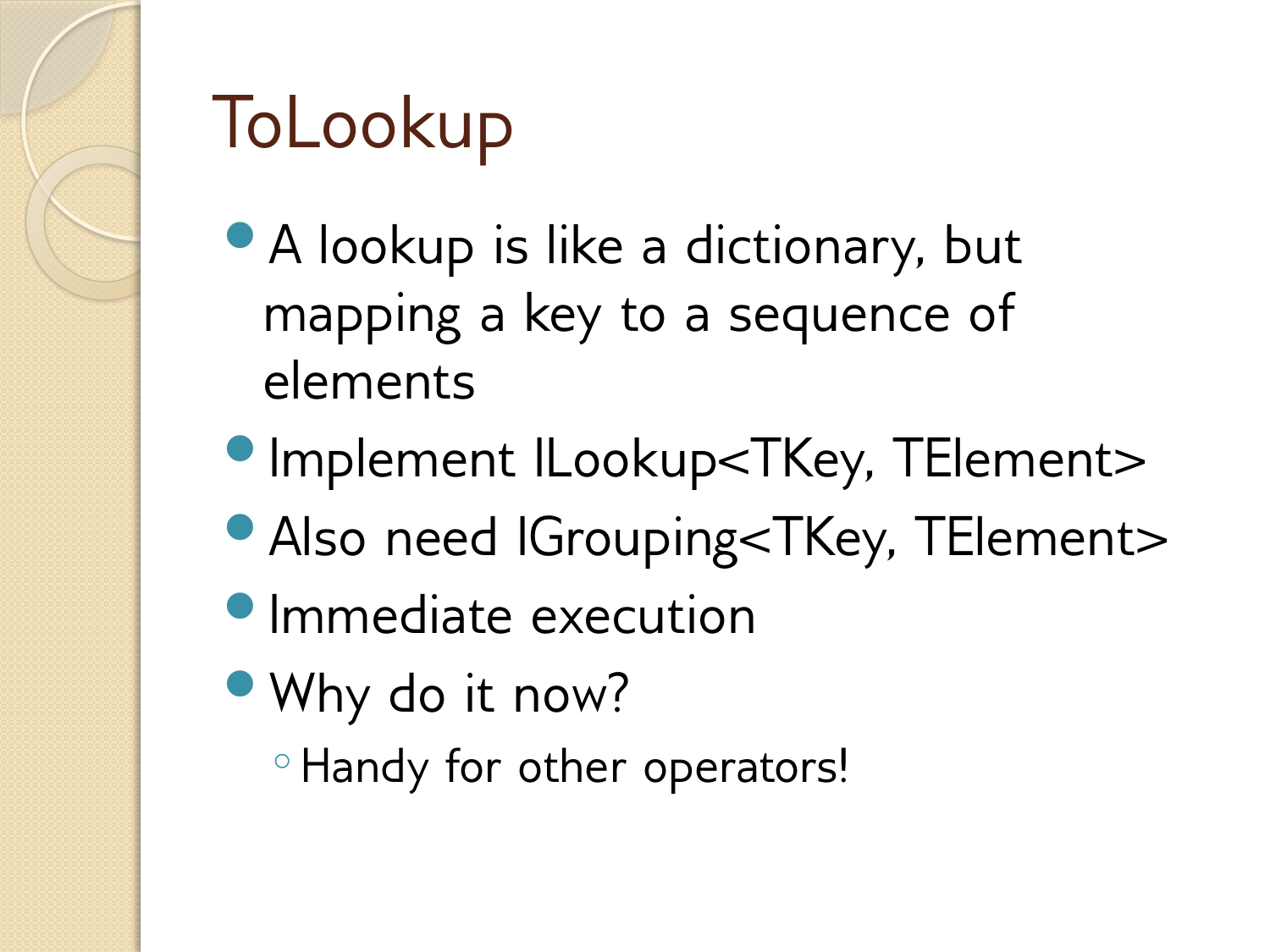

# ToLookup
A lookup is like a dictionary, but mapping a key to a sequence of elements
Implement ILookup<TKey, TElement>
Also need IGrouping<TKey, TElement>
Immediate execution
Why do it now?
Handy for other operators!